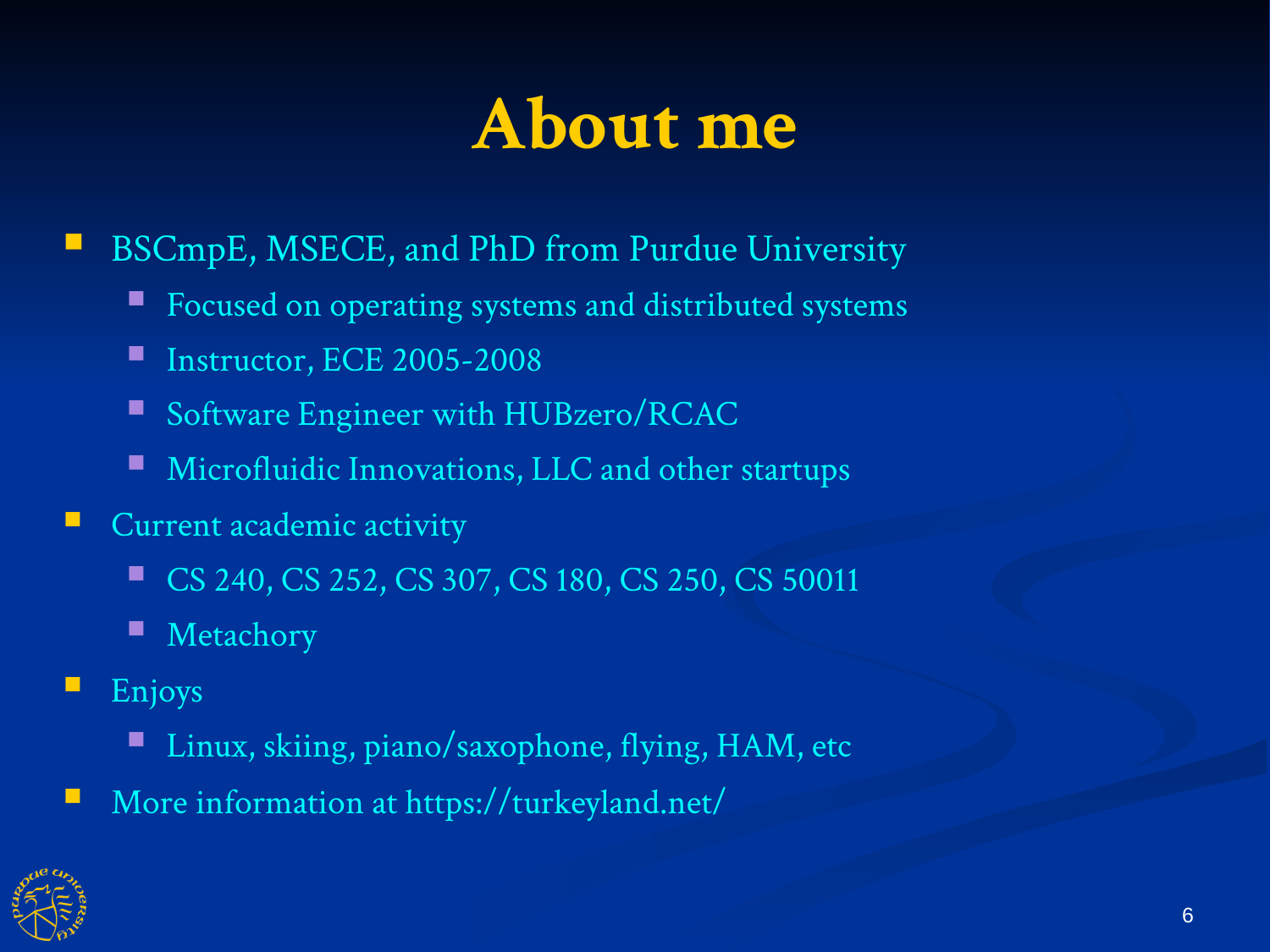

About me
BSCmpE, MSECE, and PhD from Purdue University
Focused on operating systems and distributed systems
Instructor, ECE 2005-2008
Software Engineer with HUBzero/RCAC
Microfluidic Innovations, LLC and other startups
Current academic activity
CS 240, CS 252, CS 307, CS 180, CS 250, CS 50011
Metachory
Enjoys
Linux, skiing, piano/saxophone, flying, HAM, etc
More information at https://turkeyland.net/
6